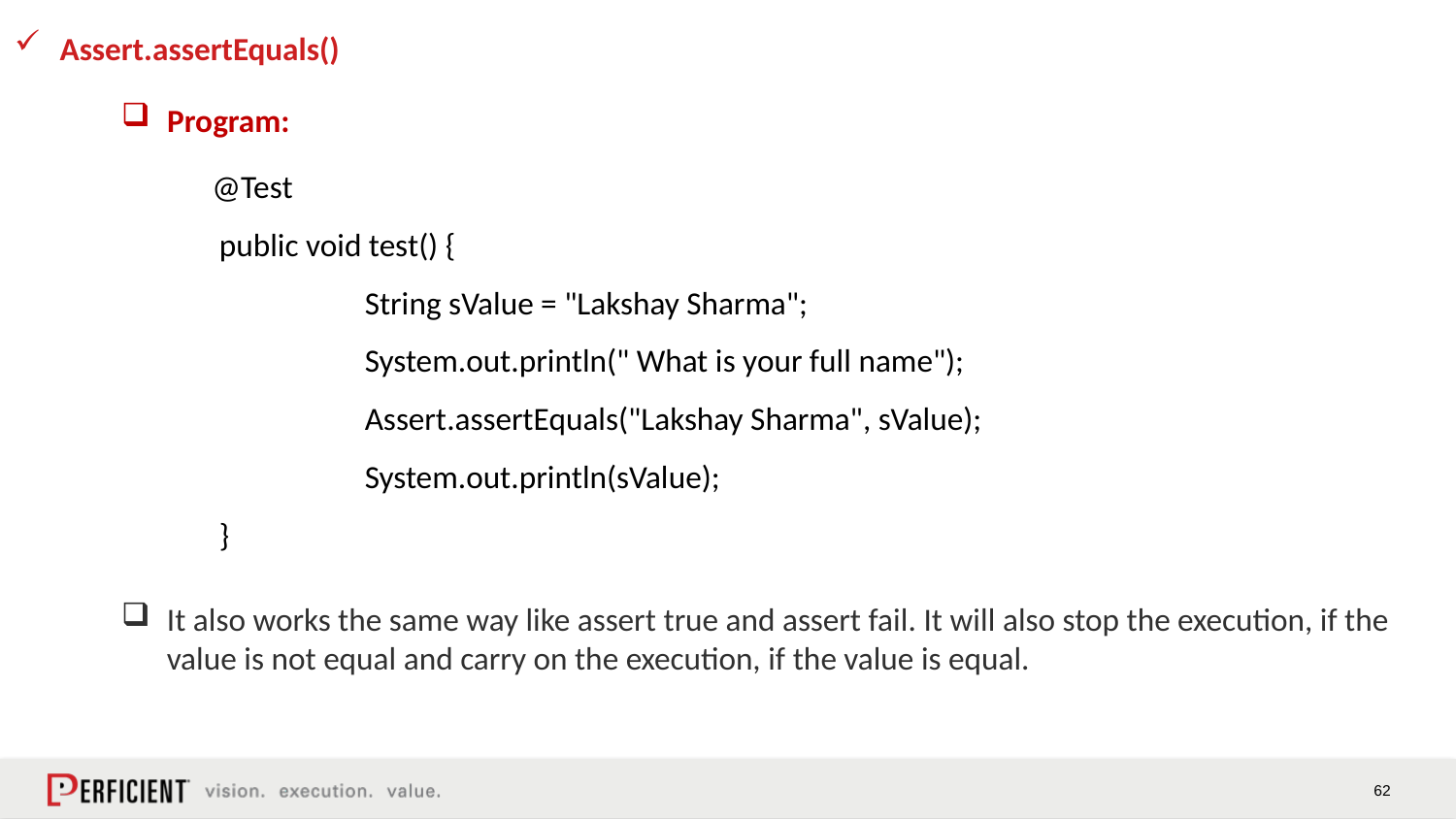

# Assert.assertEquals()
Program:

 @Test
  public void test() {
	  String sValue = "Lakshay Sharma";
	  System.out.println(" What is your full name");
	  Assert.assertEquals("Lakshay Sharma", sValue);
	  System.out.println(sValue);
  }
It also works the same way like assert true and assert fail. It will also stop the execution, if the value is not equal and carry on the execution, if the value is equal.